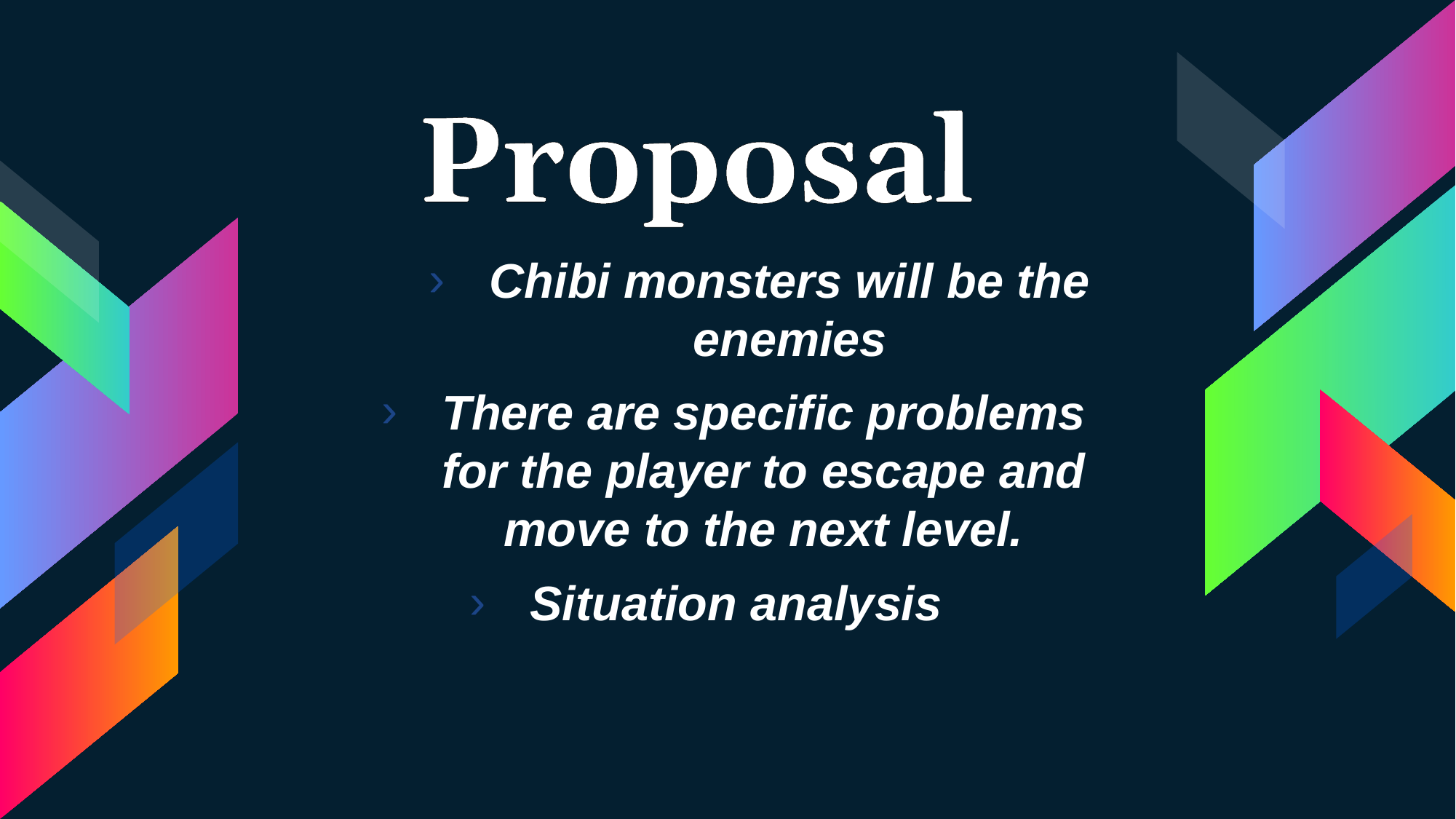

Proposal
Chibi monsters will be the enemies
There are specific problems for the player to escape and move to the next level.

Situation analysis